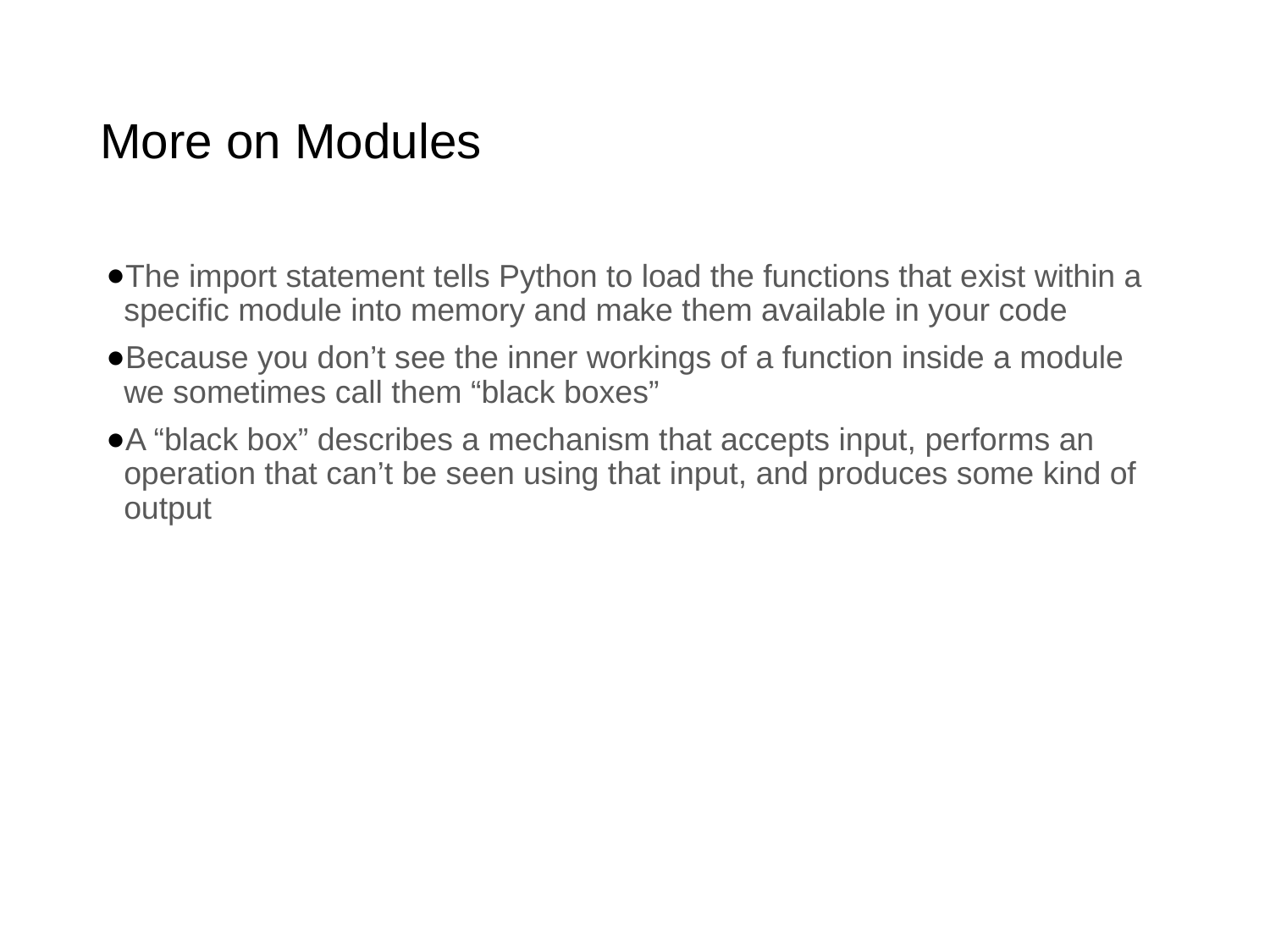

# More on Modules
The import statement tells Python to load the functions that exist within a specific module into memory and make them available in your code
Because you don’t see the inner workings of a function inside a module we sometimes call them “black boxes”
A “black box” describes a mechanism that accepts input, performs an operation that can’t be seen using that input, and produces some kind of output